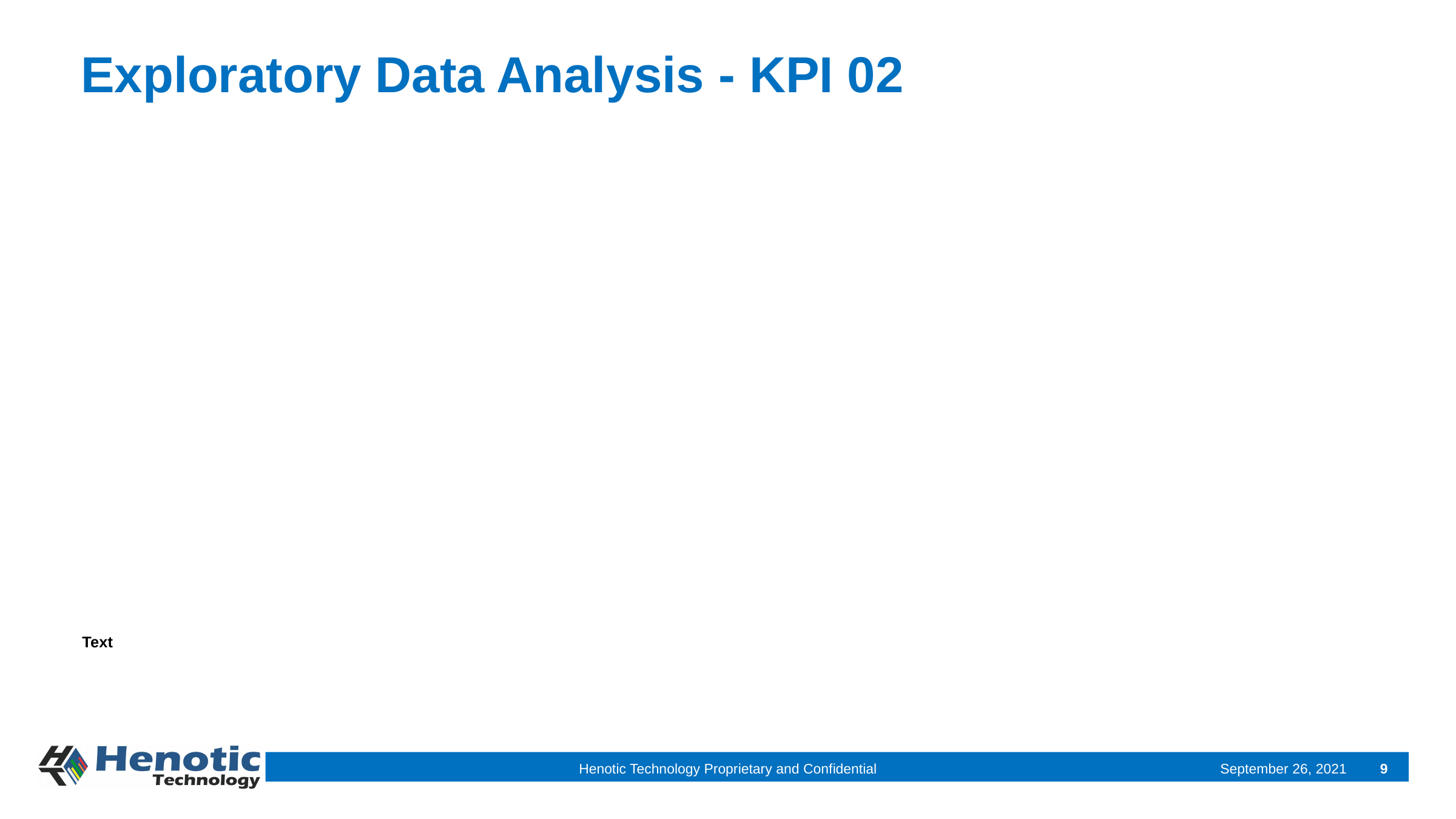

Exploratory Data Analysis - KPI 02
# Text